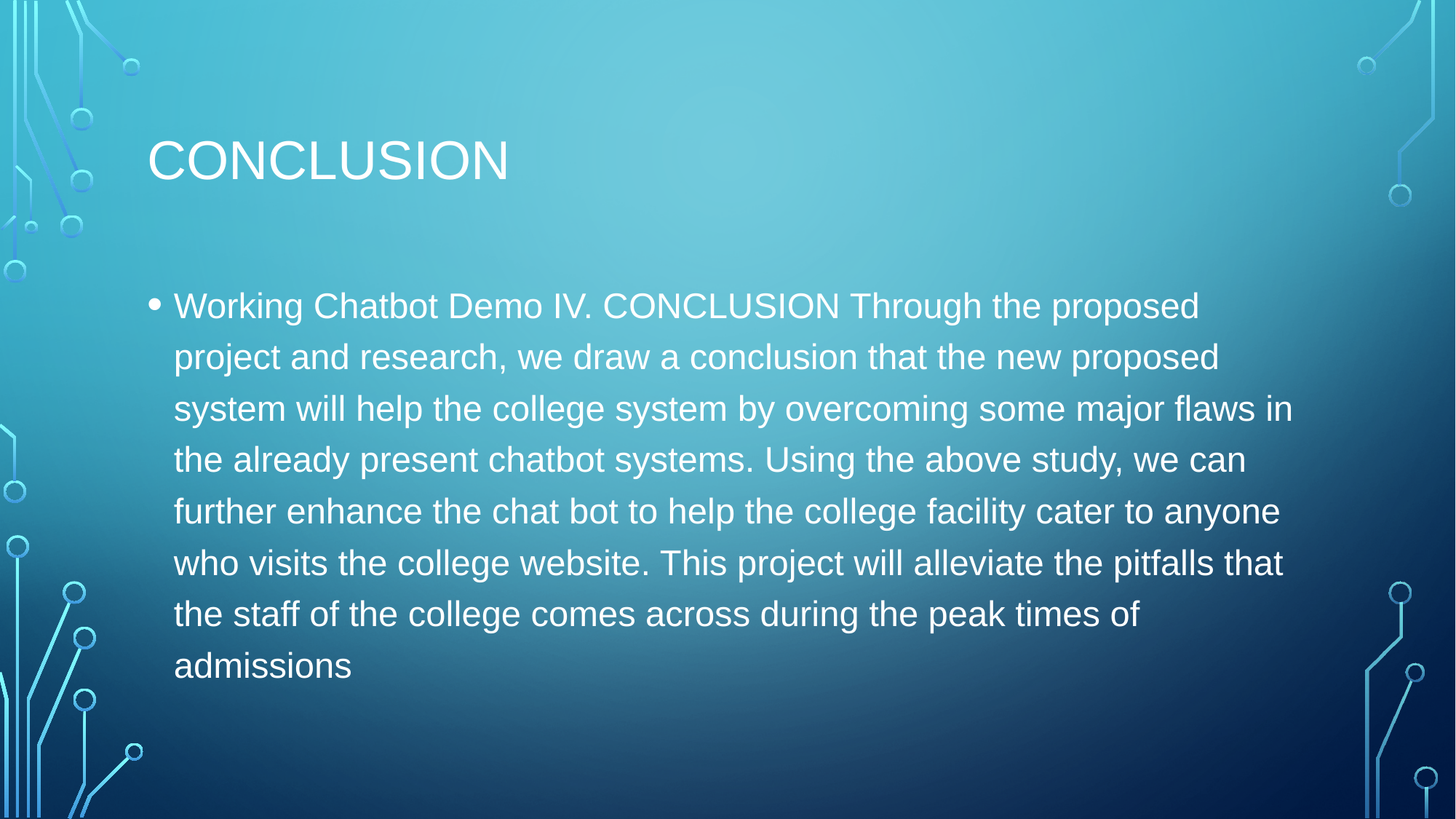

# conclusion
Working Chatbot Demo IV. CONCLUSION Through the proposed project and research, we draw a conclusion that the new proposed system will help the college system by overcoming some major flaws in the already present chatbot systems. Using the above study, we can further enhance the chat bot to help the college facility cater to anyone who visits the college website. This project will alleviate the pitfalls that the staff of the college comes across during the peak times of admissions